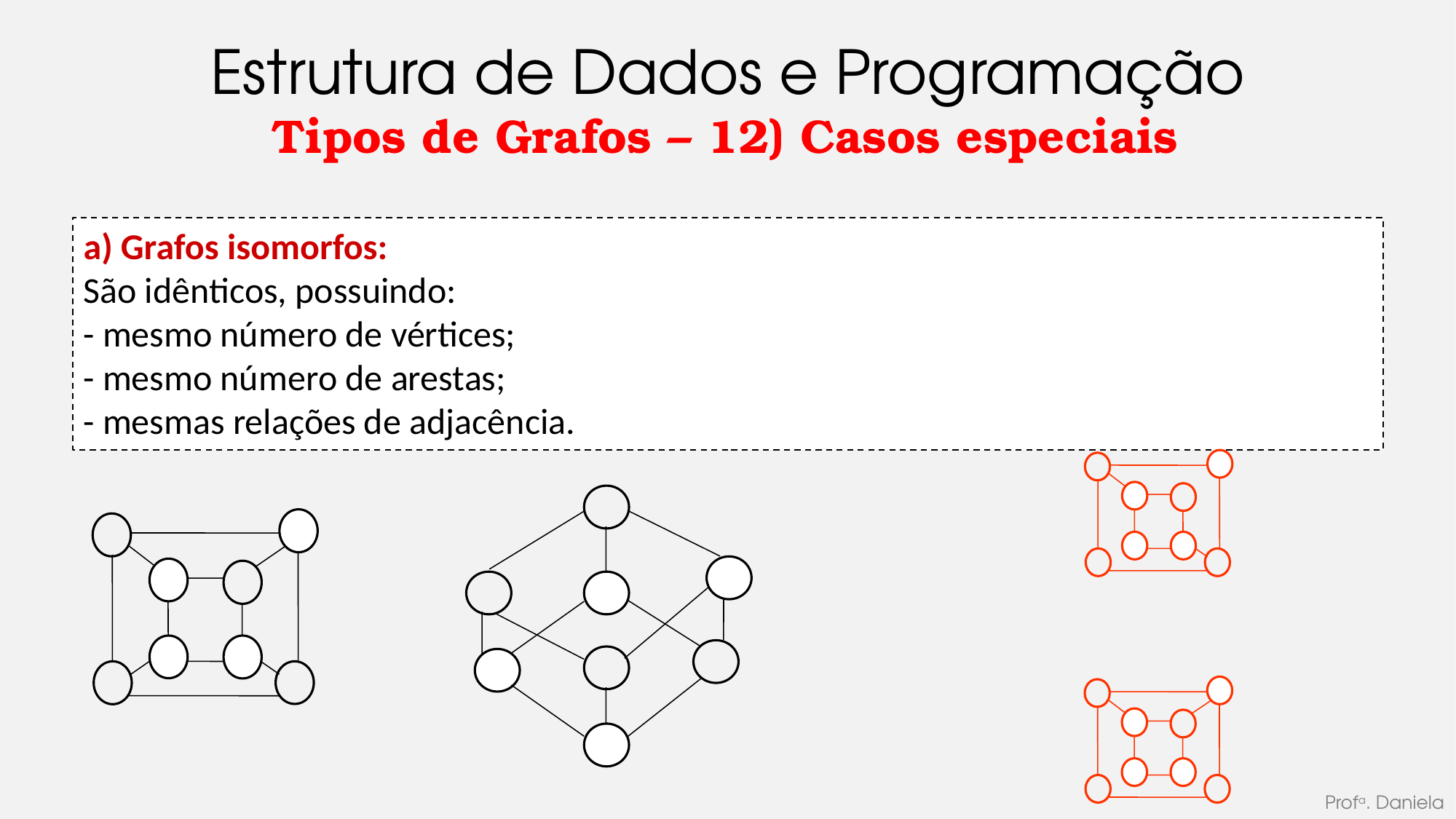

Estrutura de Dados e Programação

Tipos de Grafos – 12) Casos especiais

a) Grafos isomorfos:
São idênticos, possuindo:
- mesmo número de vértices;
- mesmo número de arestas;
- mesmas relações de adjacência.

Profa. Daniela